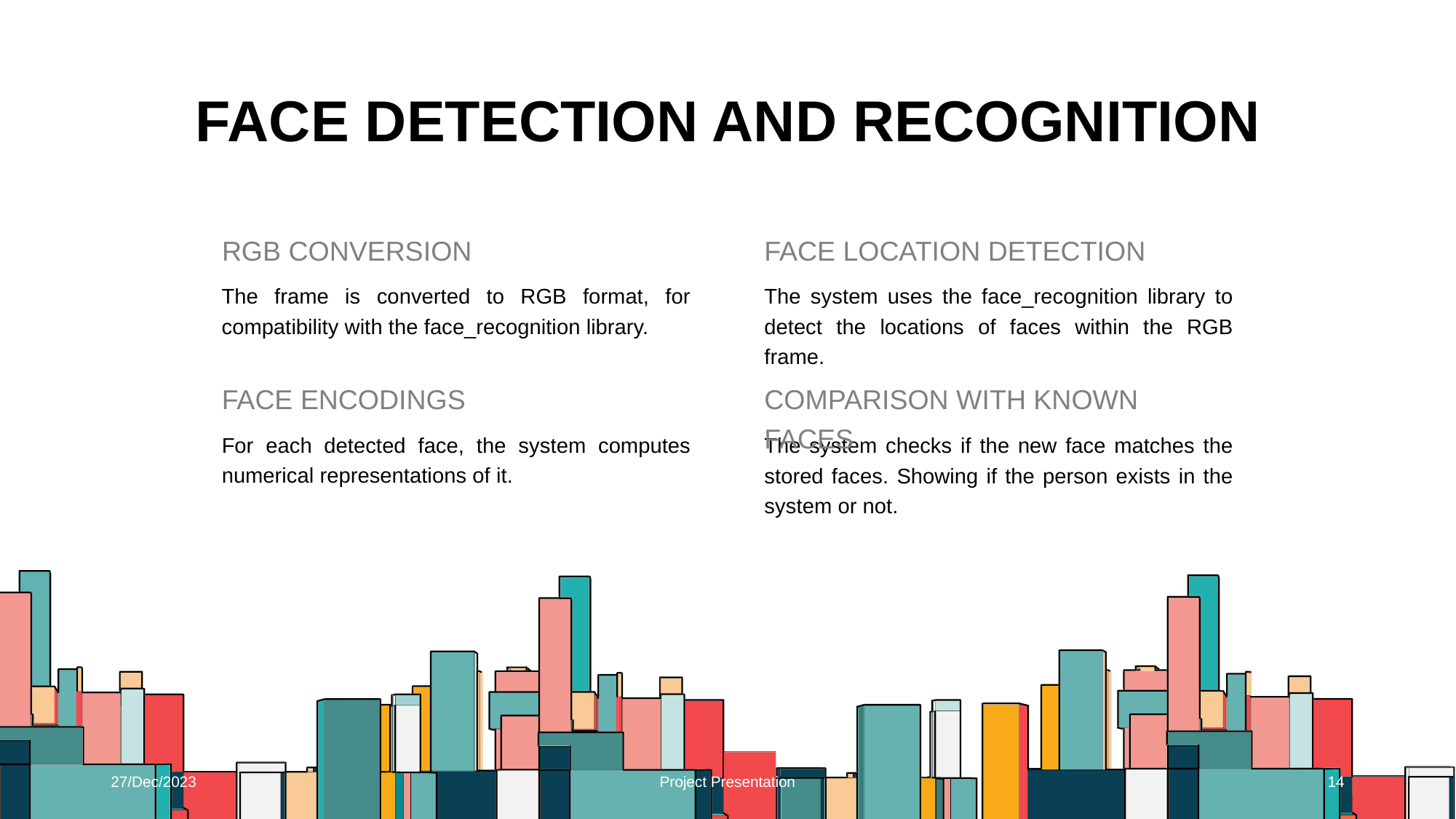

# Face Detection and Recognition
RGB CONVERSION
FACE LOCATION DETECTION
The system uses the face_recognition library to detect the locations of faces within the RGB frame.
The frame is converted to RGB format, for compatibility with the face_recognition library.
FACE ENCODINGS
COMPARISON WITH KNOWN FACES
For each detected face, the system computes numerical representations of it.
The system checks if the new face matches the stored faces. Showing if the person exists in the system or not.
27/Dec/2023
Project Presentation
14